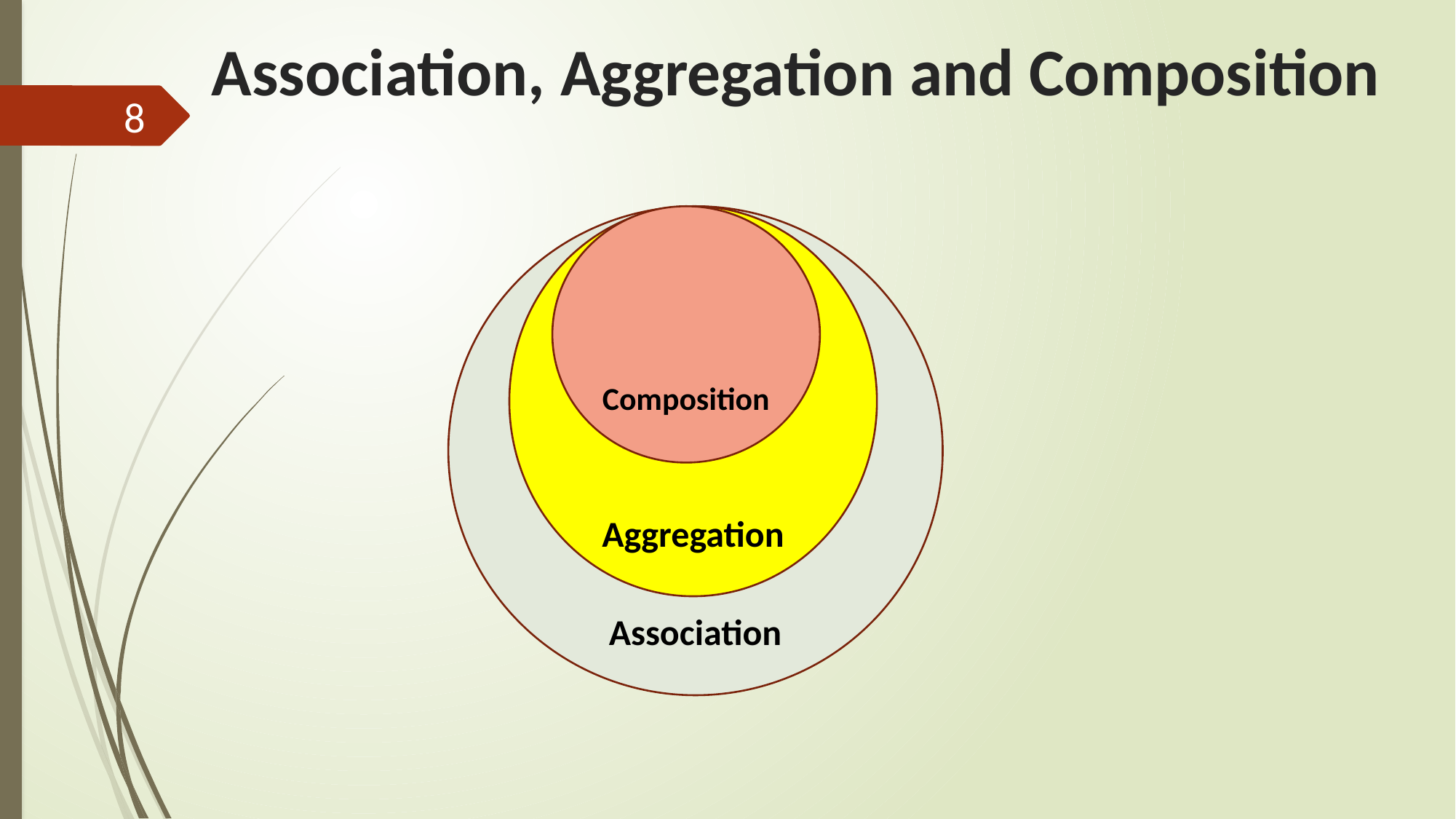

# Association, Aggregation and Composition
8

Aggregation

Composition

Association